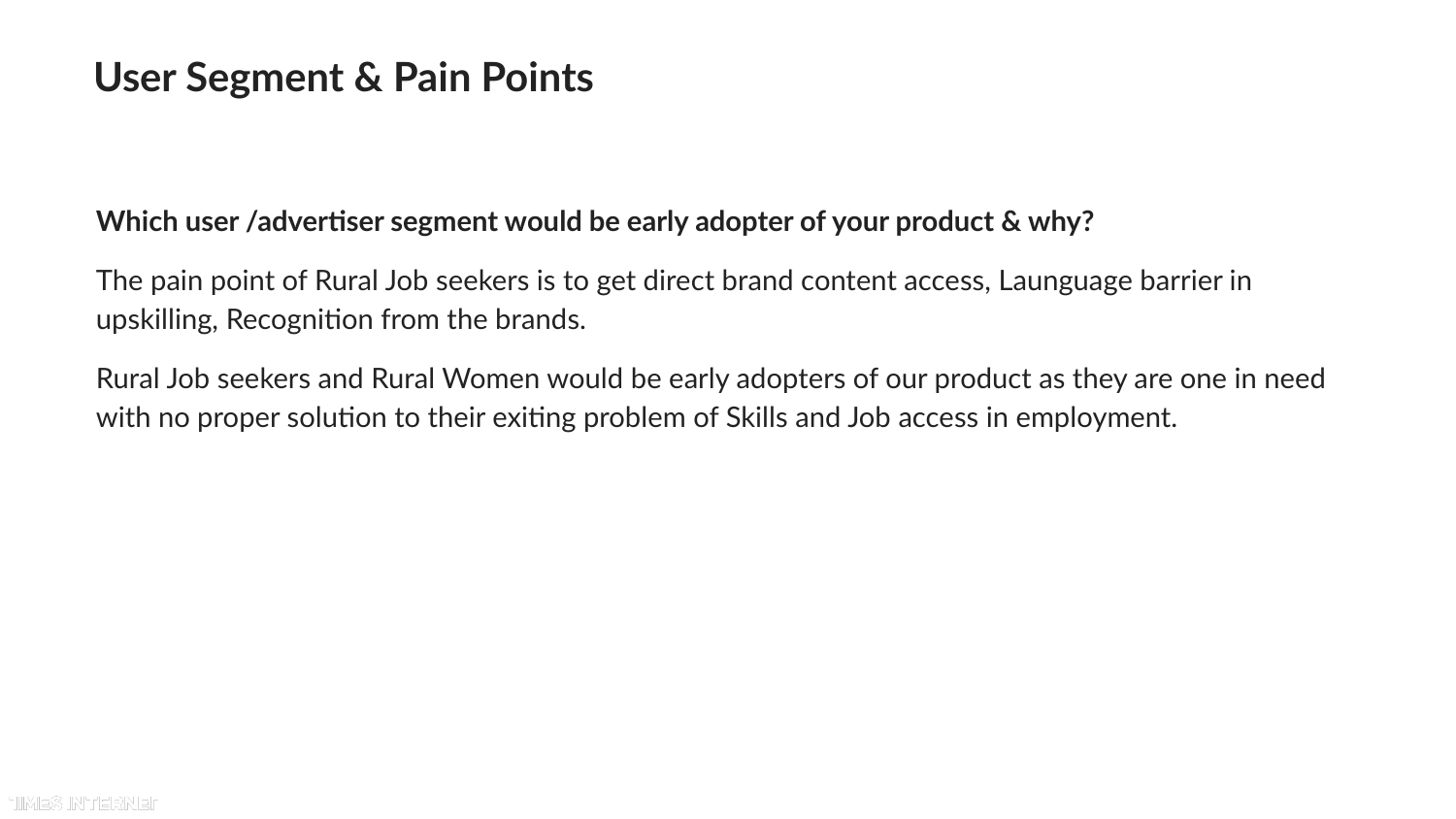

# User Segment & Pain Points
Which user /advertiser segment would be early adopter of your product & why?
The pain point of Rural Job seekers is to get direct brand content access, Launguage barrier in upskilling, Recognition from the brands.
Rural Job seekers and Rural Women would be early adopters of our product as they are one in need with no proper solution to their exiting problem of Skills and Job access in employment.